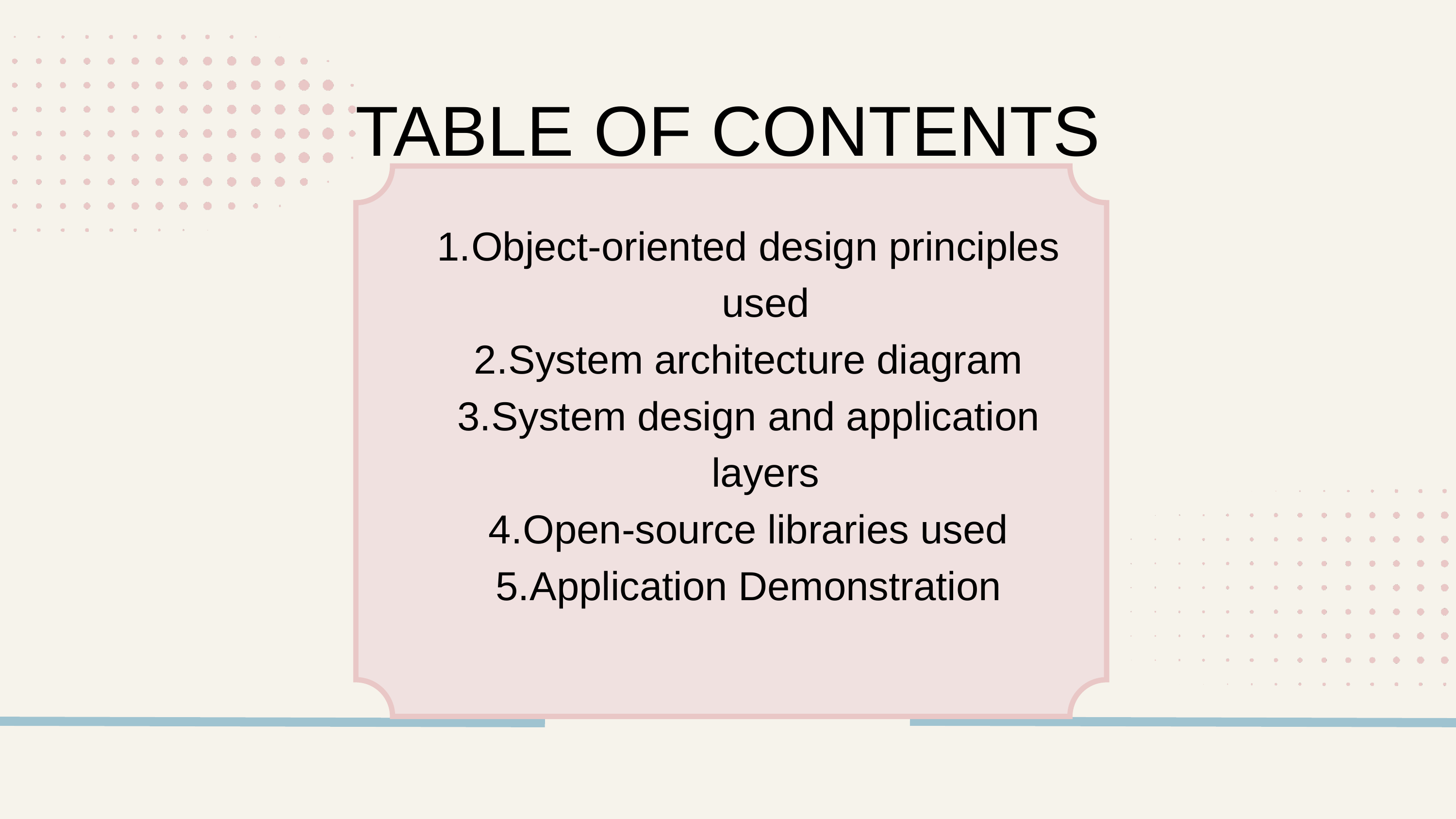

TABLE OF CONTENTS

Object-oriented design principles used
System architecture diagram
System design and application layers
Open-source libraries used
Application Demonstration